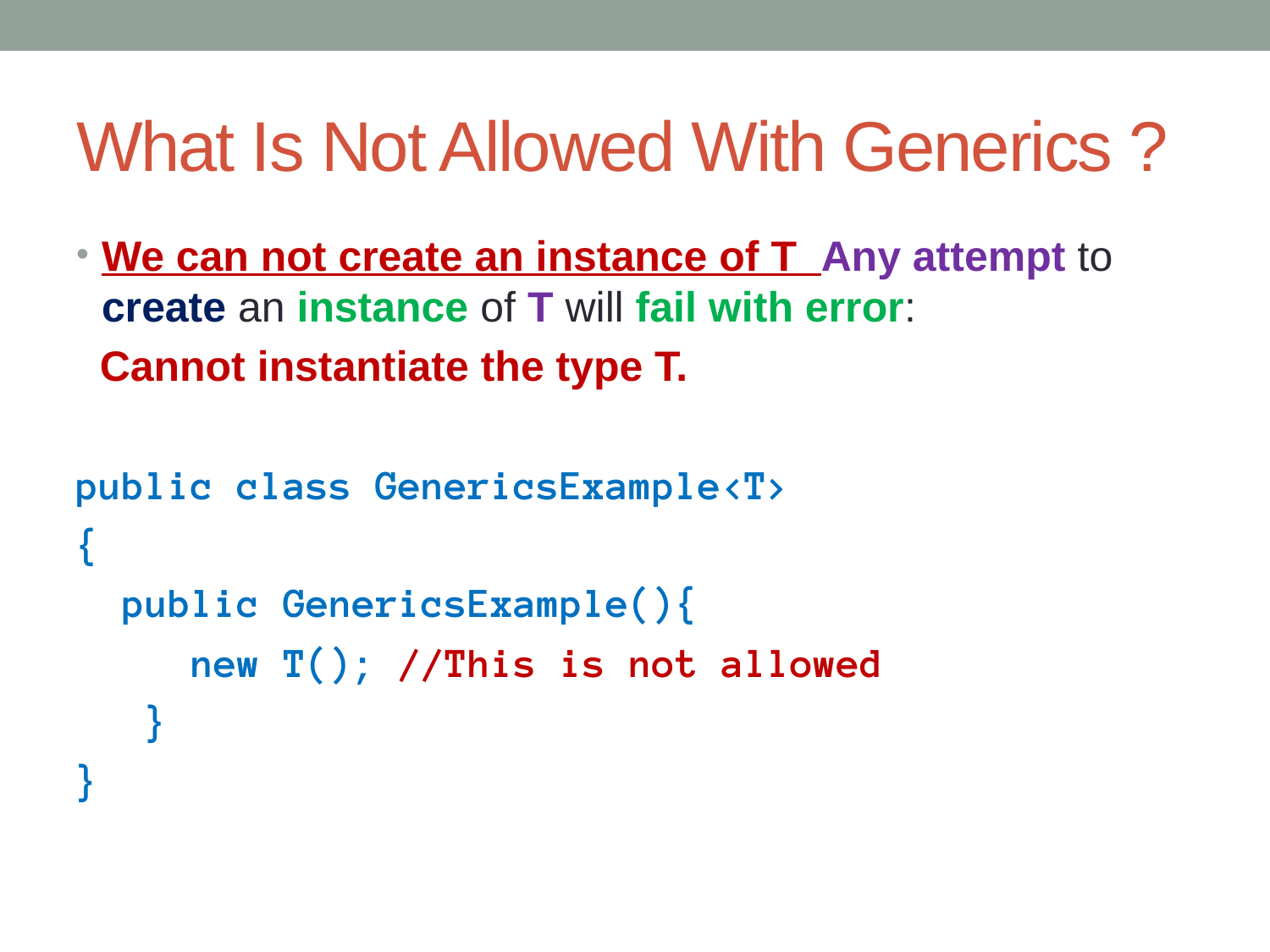

# What Is Not Allowed With Generics ?
We can not create an instance of T  Any attempt to create an instance of T will fail with error:
  Cannot instantiate the type T.

public class GenericsExample<T>
{
  public GenericsExample(){
     new T(); //This is not allowed
   }
}